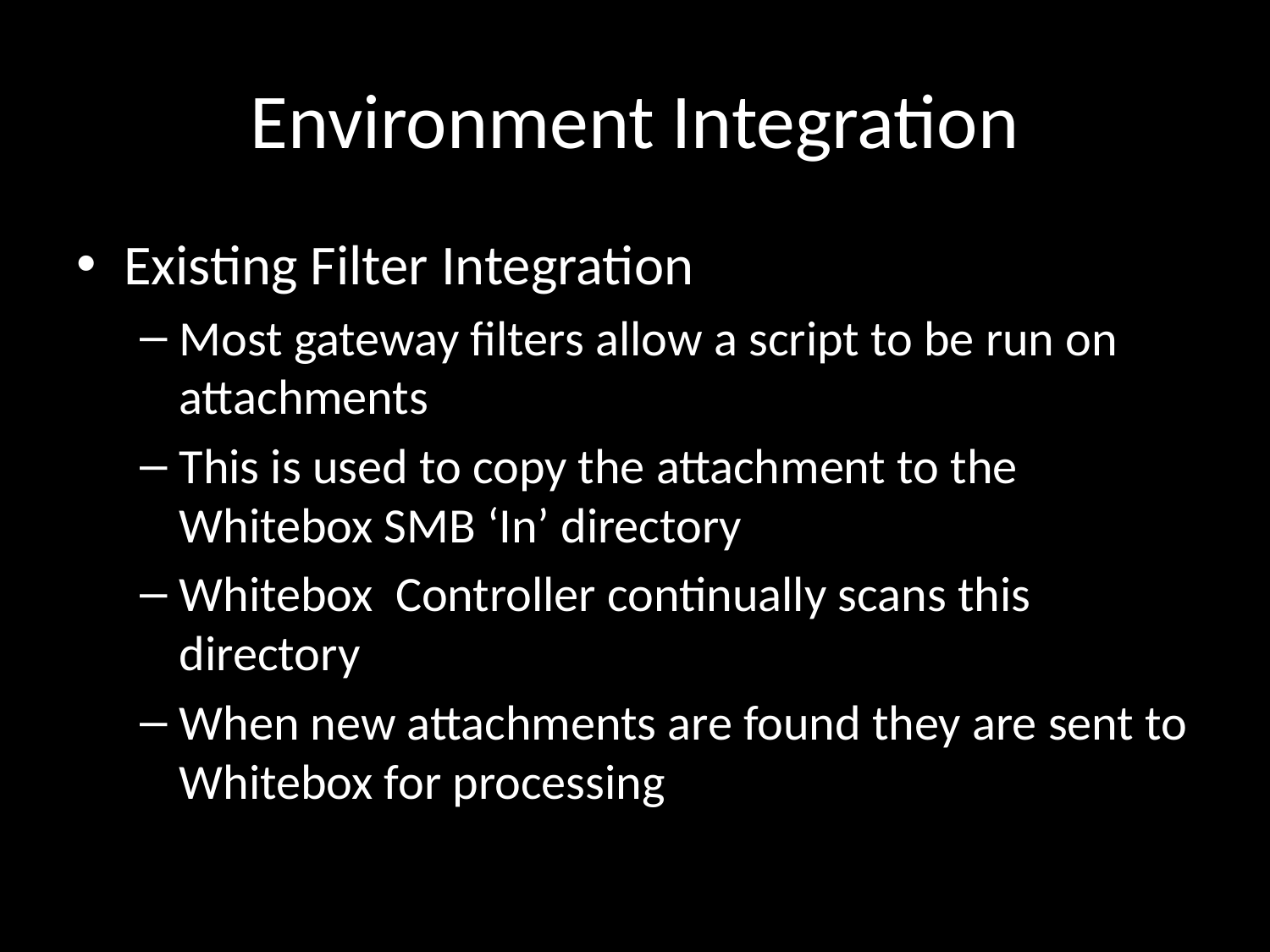

# Environment Integration
Existing Filter Integration
Most gateway filters allow a script to be run on attachments
This is used to copy the attachment to the Whitebox SMB ‘In’ directory
Whitebox  Controller continually scans this directory
When new attachments are found they are sent to Whitebox for processing